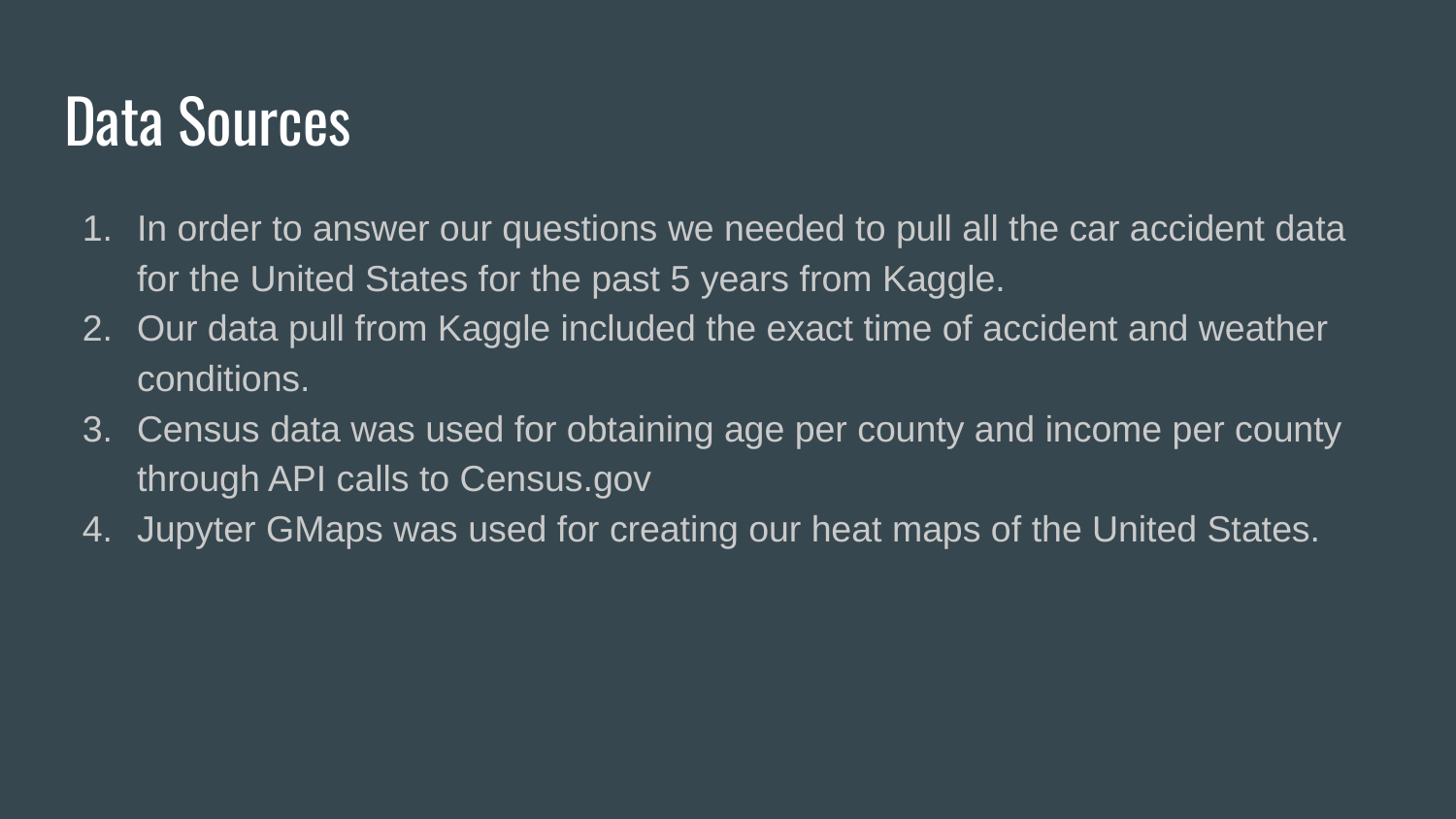

# Data Sources
In order to answer our questions we needed to pull all the car accident data for the United States for the past 5 years from Kaggle.
Our data pull from Kaggle included the exact time of accident and weather conditions.
Census data was used for obtaining age per county and income per county through API calls to Census.gov
Jupyter GMaps was used for creating our heat maps of the United States.